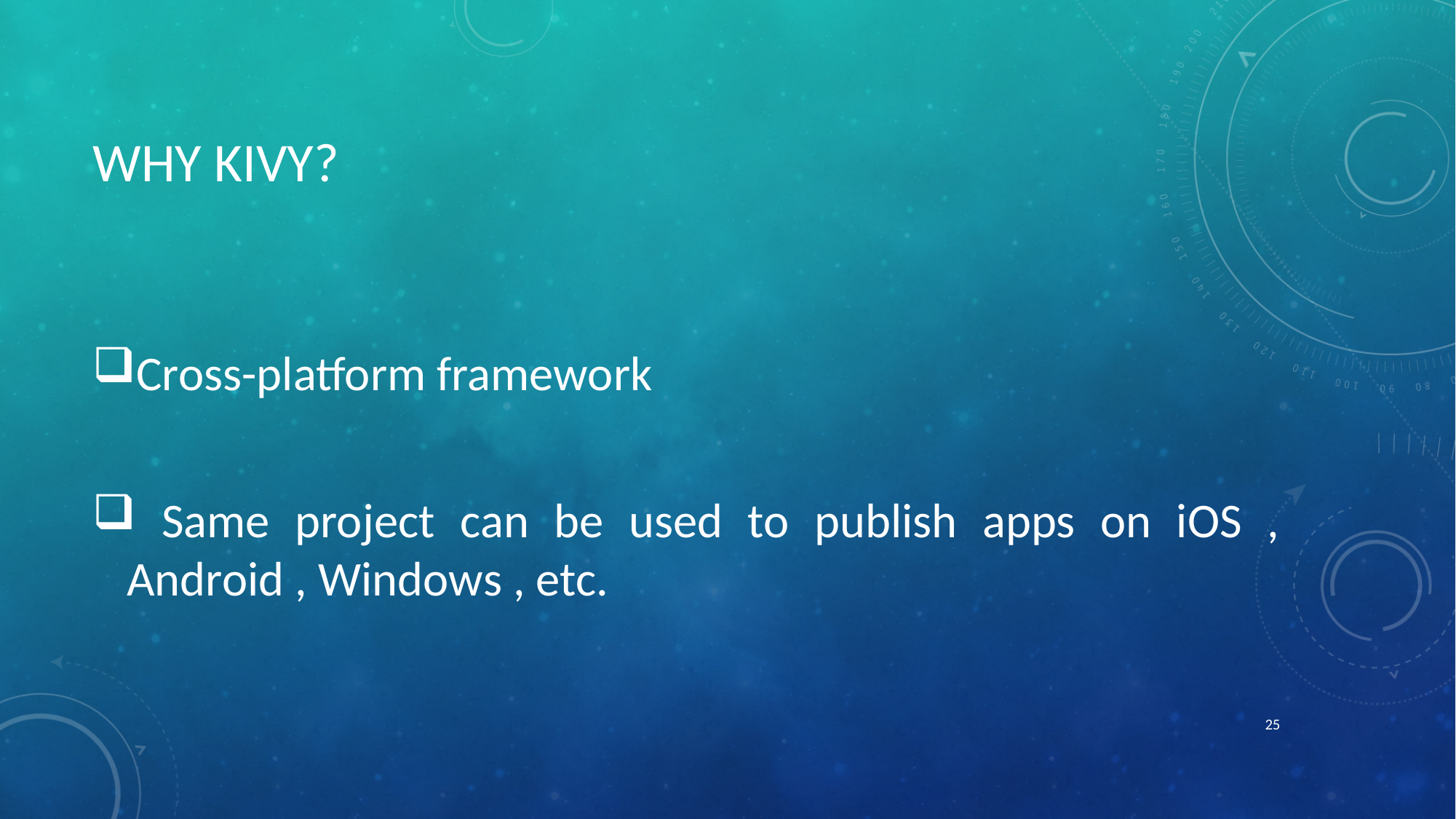

# Why kivy?
Cross-platform framework

 Same project can be used to publish apps on iOS , Android , Windows , etc.
25